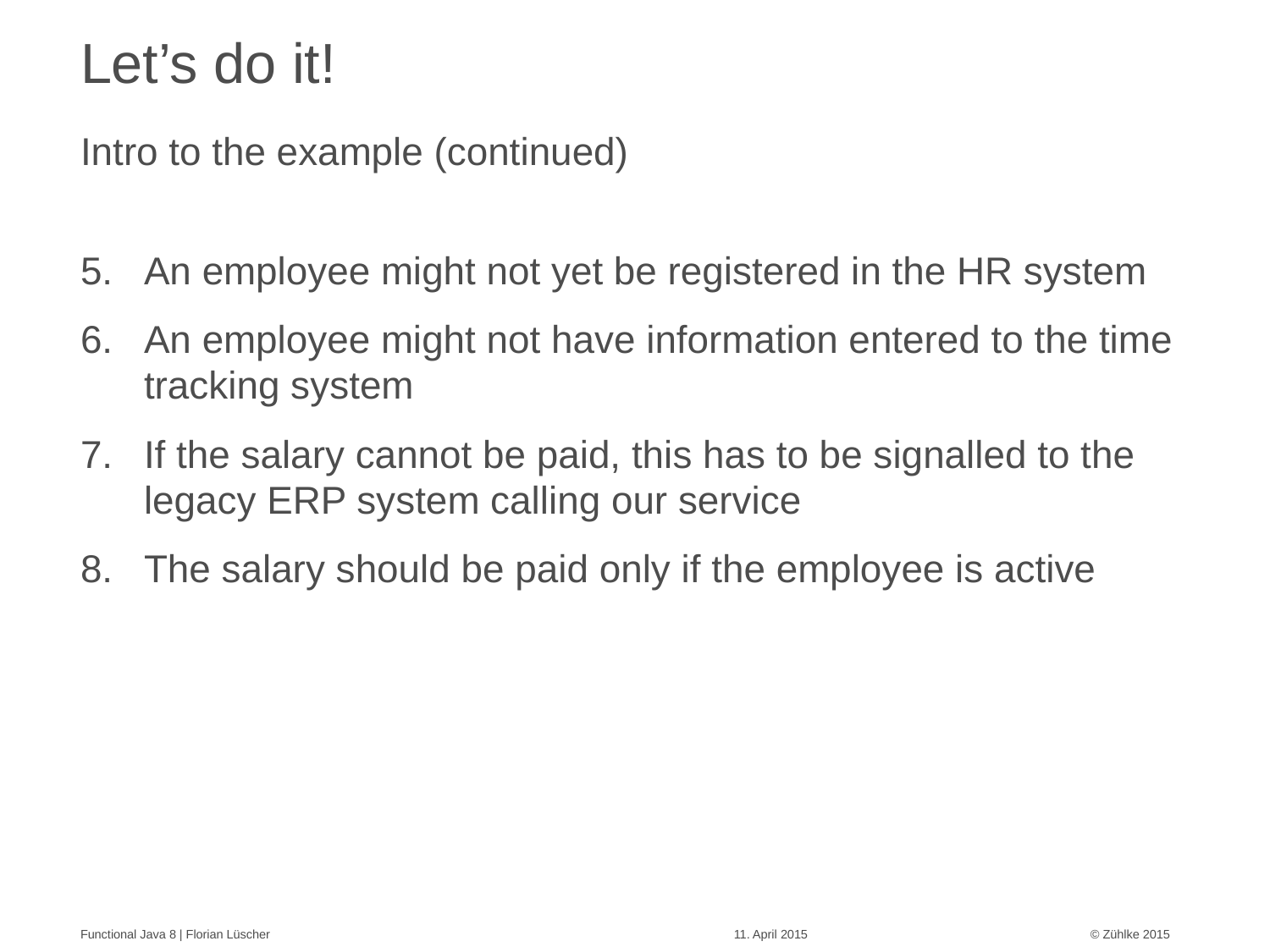

# Let’s do it!
Intro to the example (continued)
An employee might not yet be registered in the HR system
An employee might not have information entered to the time tracking system
If the salary cannot be paid, this has to be signalled to the legacy ERP system calling our service
The salary should be paid only if the employee is active

Functional Java 8 | Florian Lüscher
11. April 2015